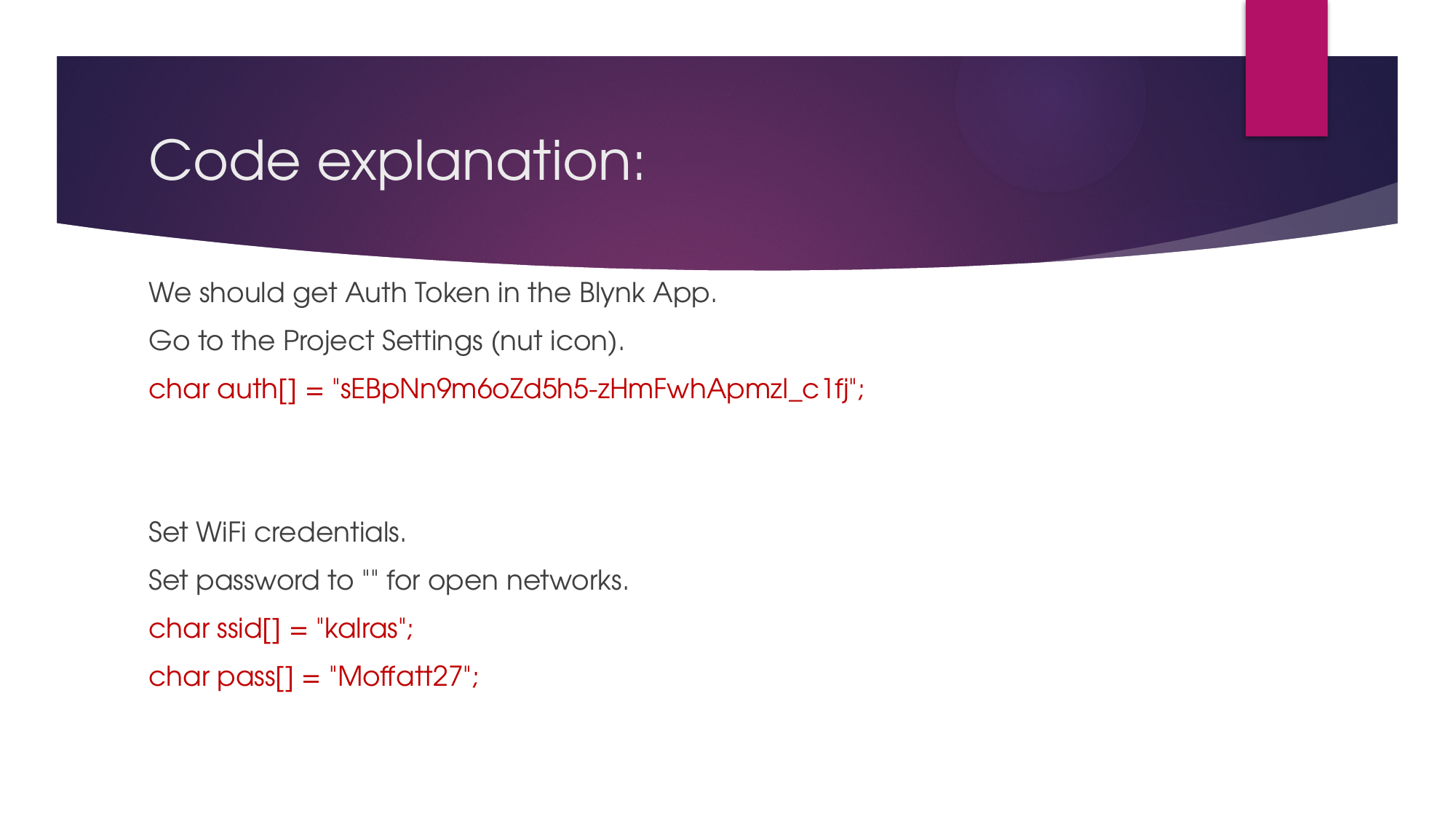

# Code explanation:
We should get Auth Token in the Blynk App.
Go to the Project Settings (nut icon).
char auth[] = "sEBpNn9m6oZd5h5-zHmFwhApmzI_c1fj";

Set WiFi credentials.
Set password to "" for open networks.
char ssid[] = "kalras";
char pass[] = "Moffatt27";